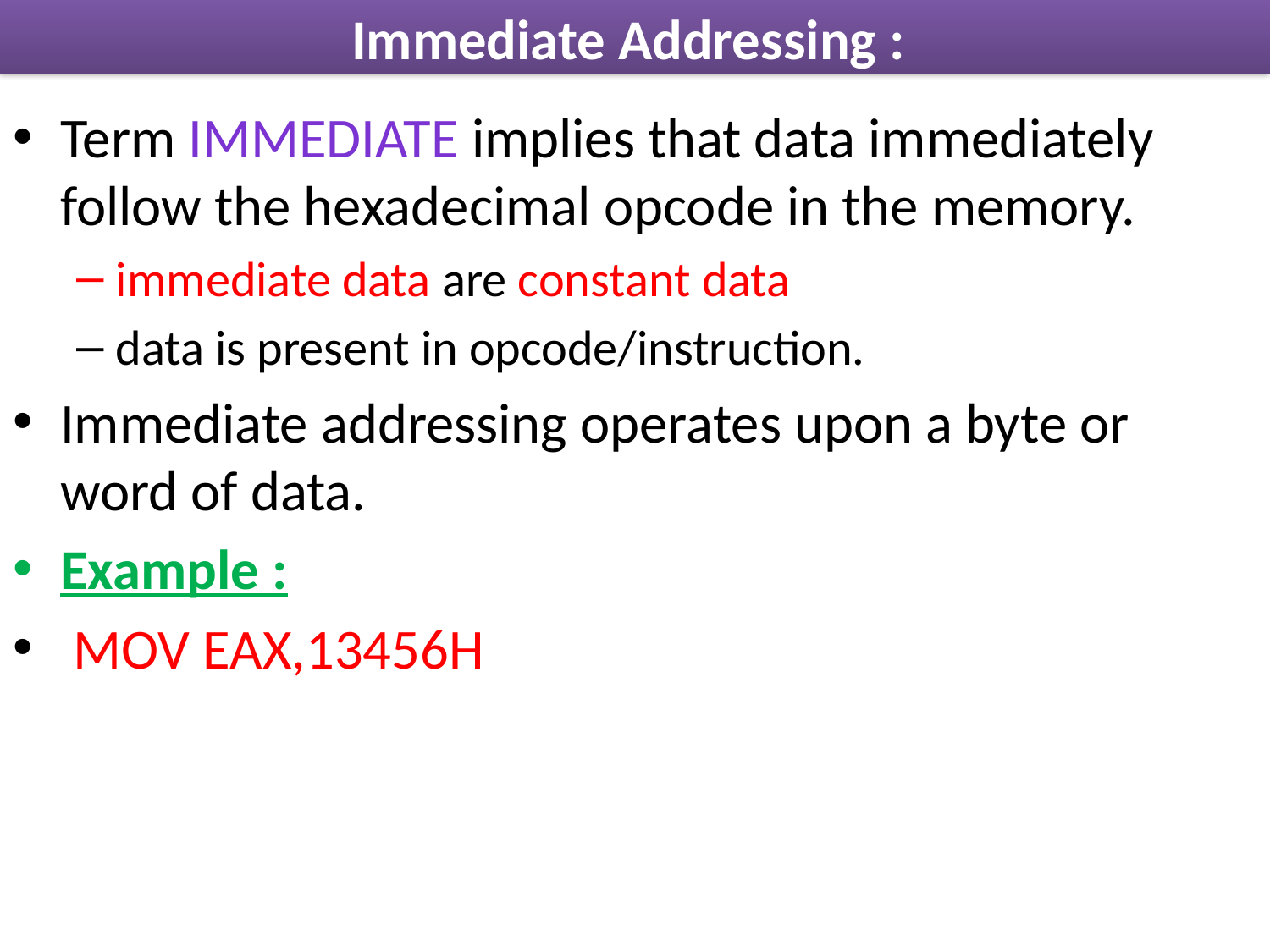

# Immediate Addressing :
Term immediate implies that data immediately follow the hexadecimal opcode in the memory.
immediate data are constant data
data is present in opcode/instruction.
Immediate addressing operates upon a byte or word of data.
Example :
 MOV EAX,13456H